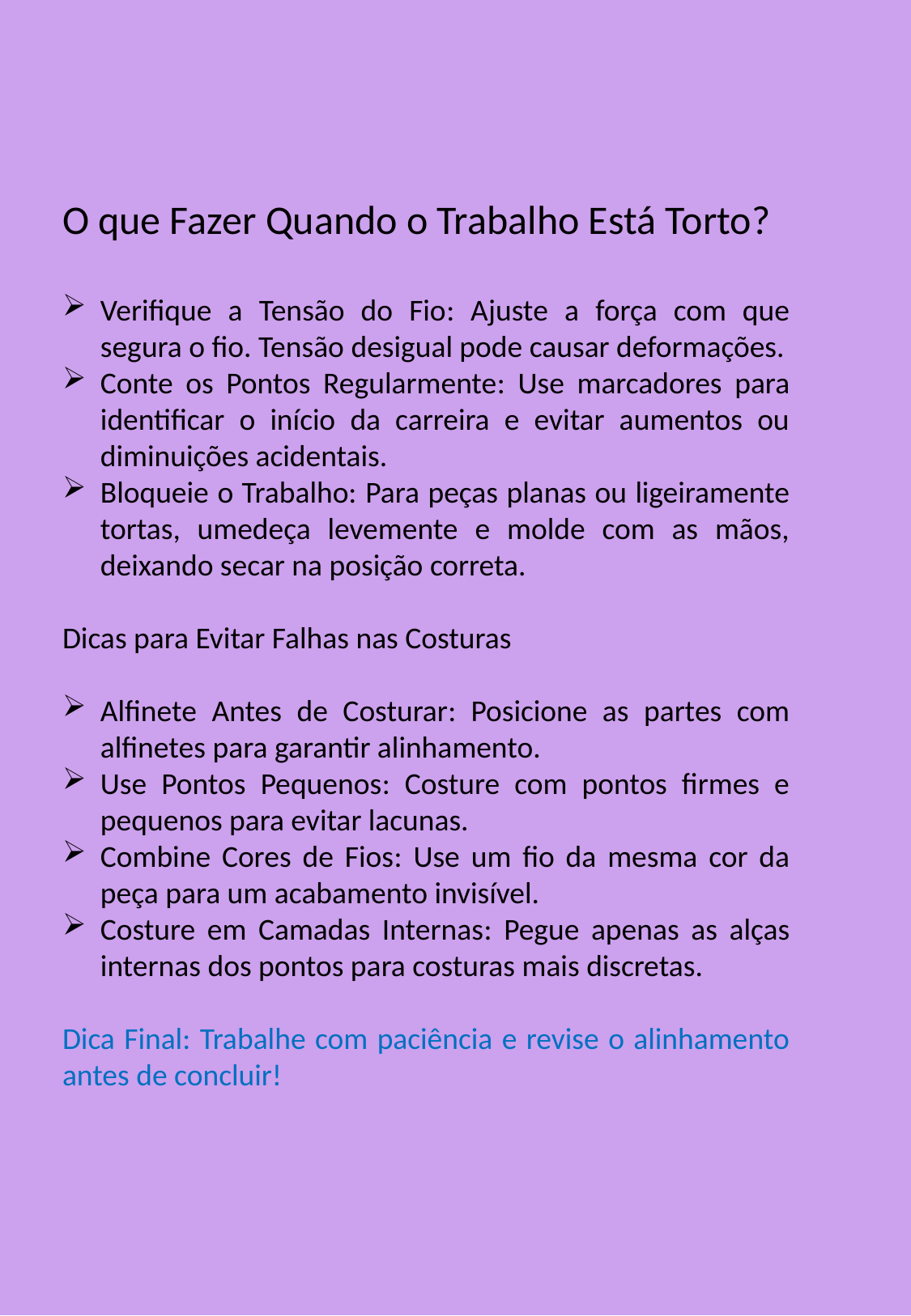

O que Fazer Quando o Trabalho Está Torto?

Verifique a Tensão do Fio: Ajuste a força com que segura o fio. Tensão desigual pode causar deformações.
Conte os Pontos Regularmente: Use marcadores para identificar o início da carreira e evitar aumentos ou diminuições acidentais.
Bloqueie o Trabalho: Para peças planas ou ligeiramente tortas, umedeça levemente e molde com as mãos, deixando secar na posição correta.

Dicas para Evitar Falhas nas Costuras

Alfinete Antes de Costurar: Posicione as partes com alfinetes para garantir alinhamento.
Use Pontos Pequenos: Costure com pontos firmes e pequenos para evitar lacunas.
Combine Cores de Fios: Use um fio da mesma cor da peça para um acabamento invisível.
Costure em Camadas Internas: Pegue apenas as alças internas dos pontos para costuras mais discretas.

Dica Final: Trabalhe com paciência e revise o alinhamento antes de concluir!